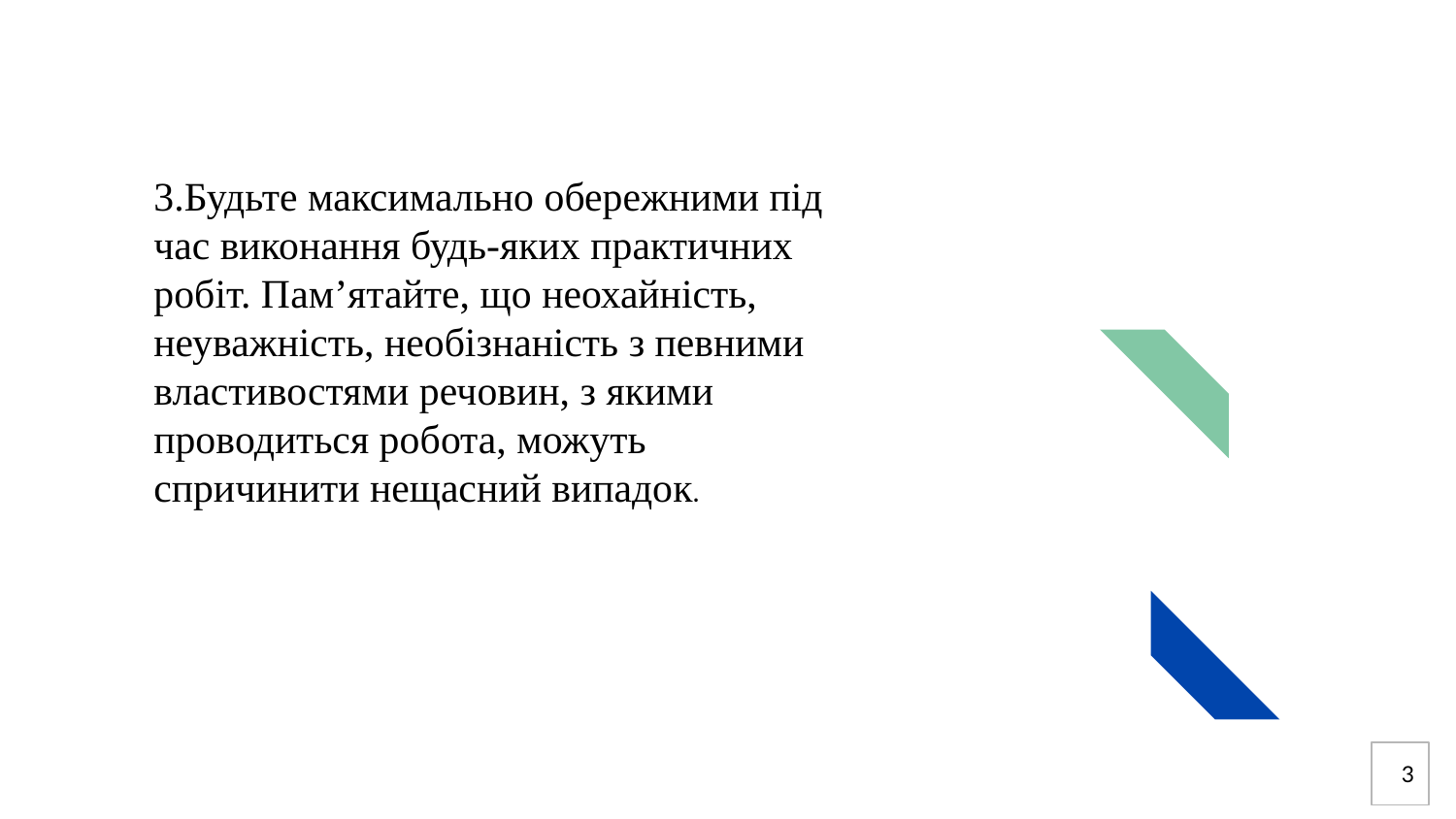

# 3.Будьте максимально обережними під час виконання будь-яких практичних робіт. Пам’ятайте, що неохайність, неуважність, необізнаність з певними властивостями речовин, з якими проводиться робота, можуть спричинити нещасний випадок.

3